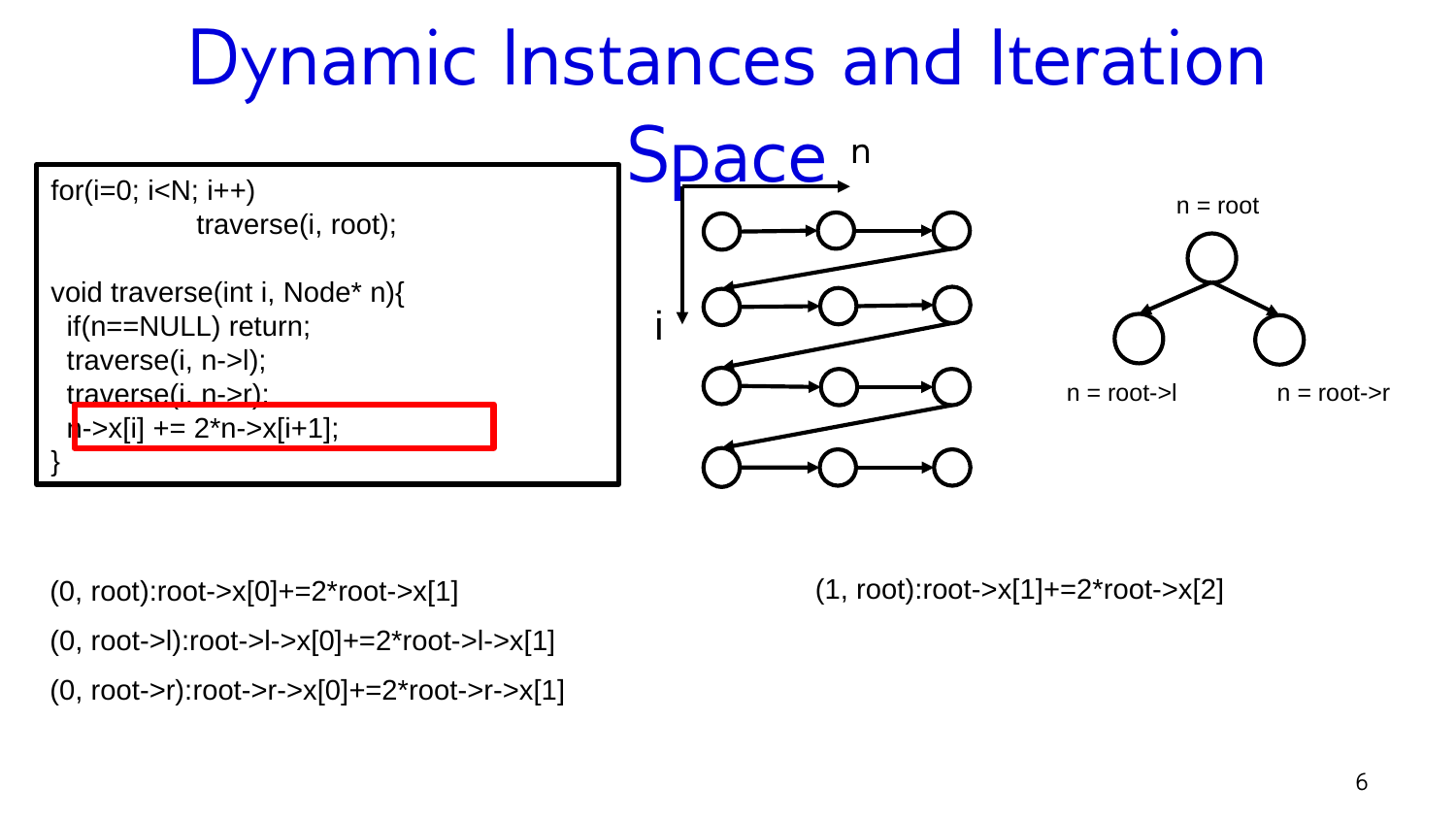

# Dynamic Instances and Iteration Space
n
i
for(i=0; i<N; i++)
	traverse(i, root);

void traverse(int i, Node* n){
  if(n==NULL) return;
  traverse(i, n->l);
  traverse(i, n->r);
  n->x[i] += 2*n->x[i+1];
}
n = root

n = root->r
n = root->l

(1, root):root->x[1]+=2*root->x[2]
(0, root):root->x[0]+=2*root->x[1]
(0, root->l):root->l->x[0]+=2*root->l->x[1]
(0, root->r):root->r->x[0]+=2*root->r->x[1]
6